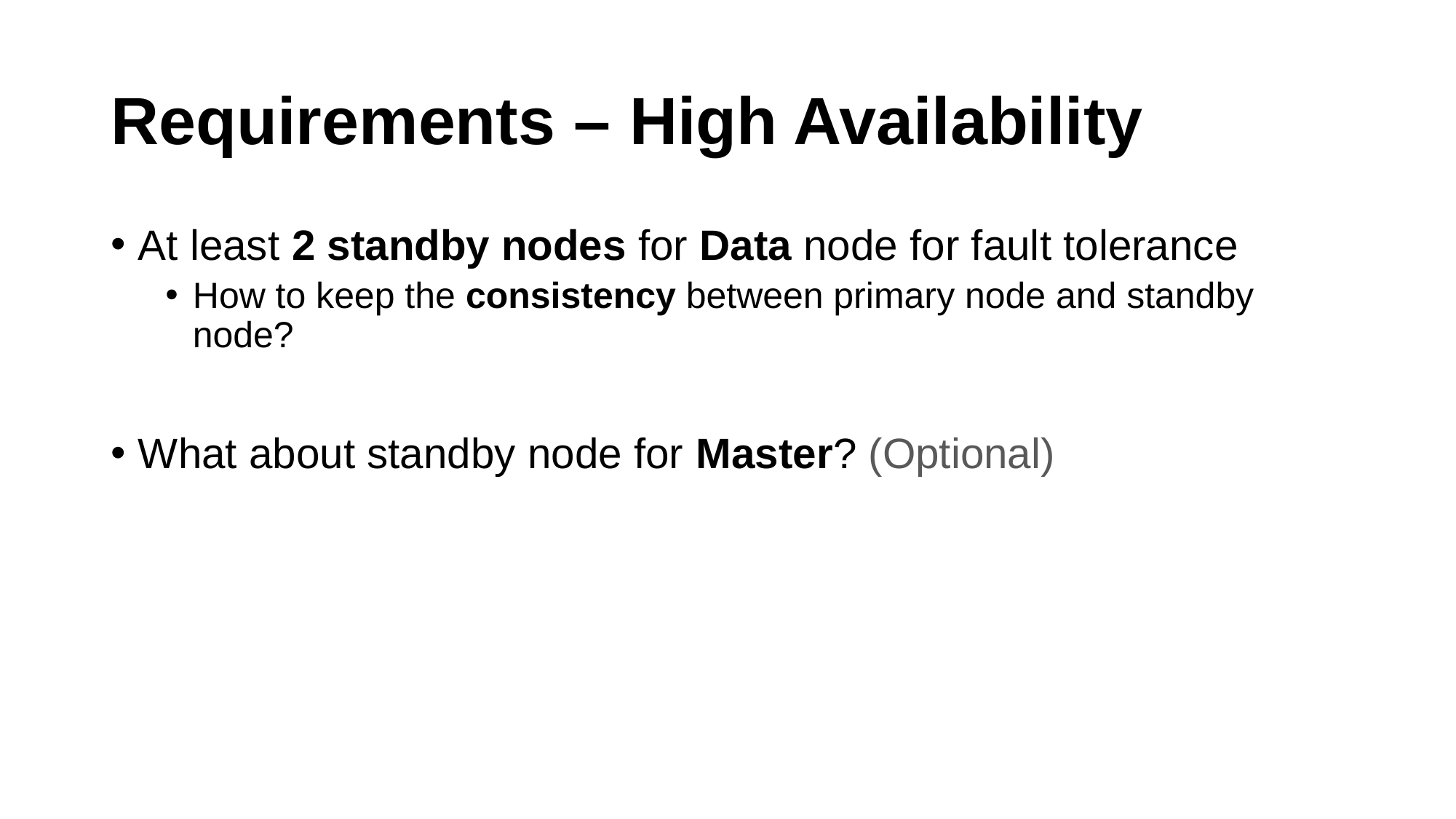

# Requirements – High Availability
At least 2 standby nodes for Data node for fault tolerance
How to keep the consistency between primary node and standby node?

What about standby node for Master? (Optional)